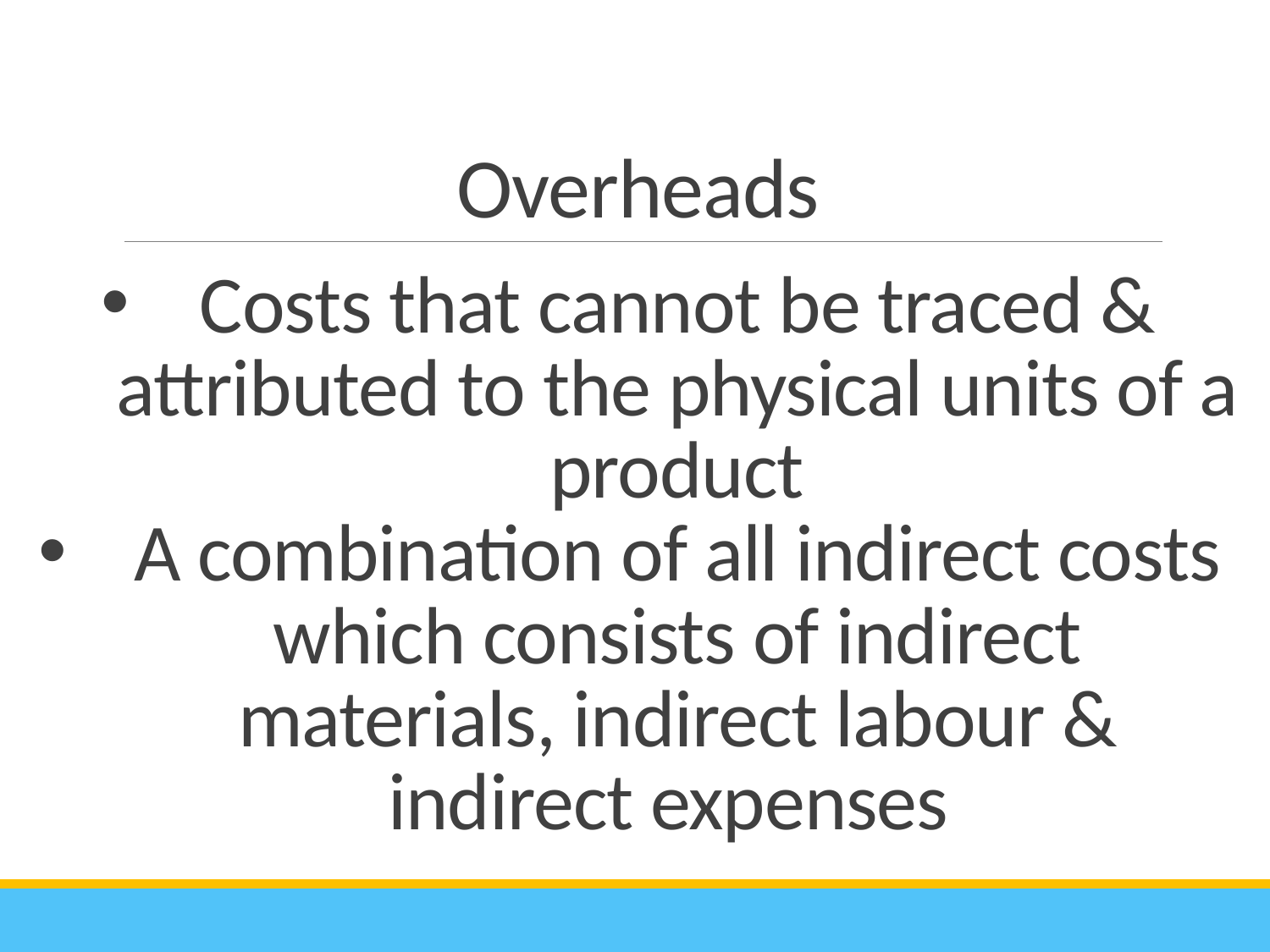

# Overheads
Costs that cannot be traced & attributed to the physical units of a product
A combination of all indirect costs which consists of indirect materials, indirect labour & indirect expenses